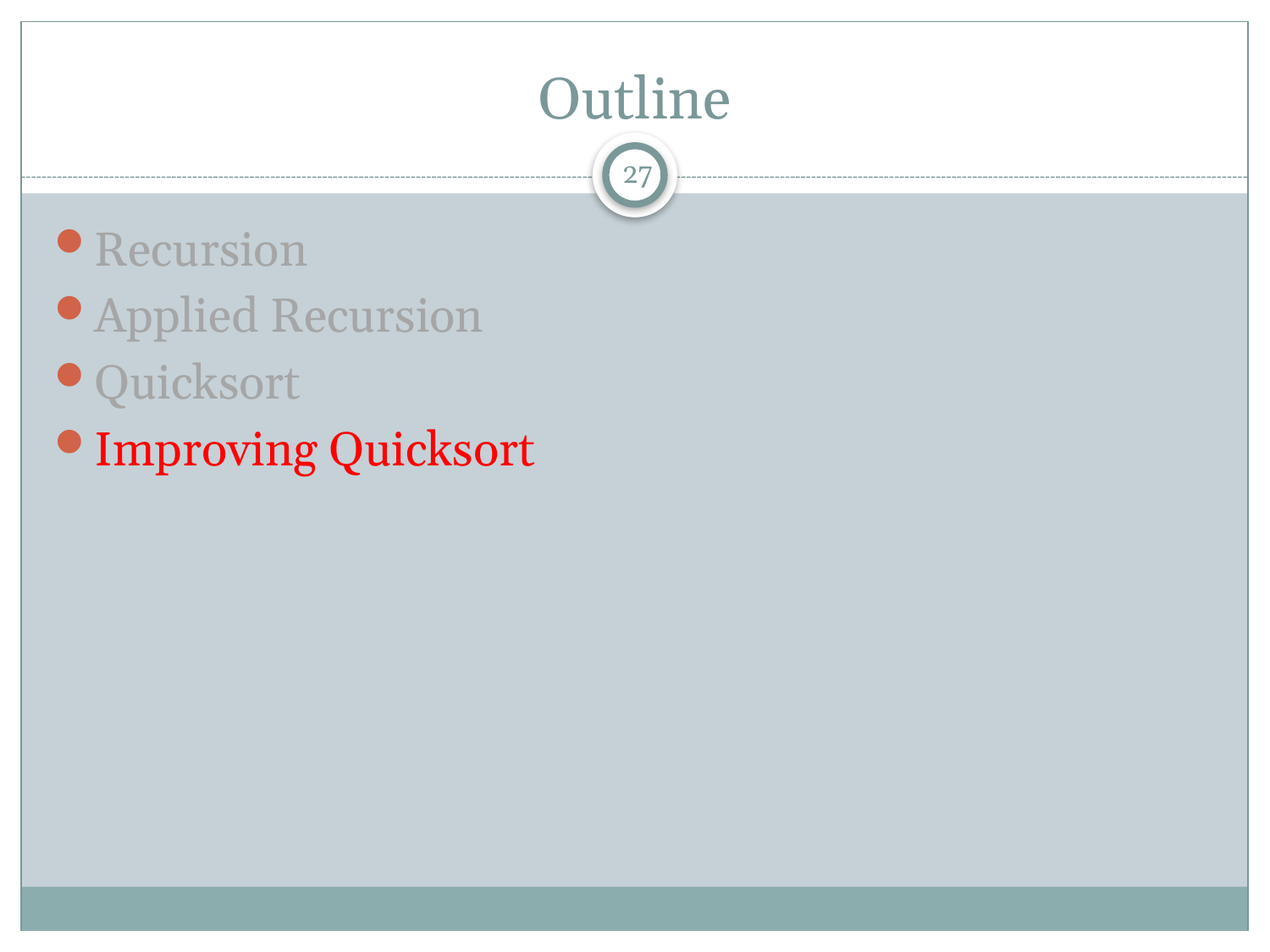

# Outline
27
Recursion
Applied Recursion
Quicksort
Improving Quicksort